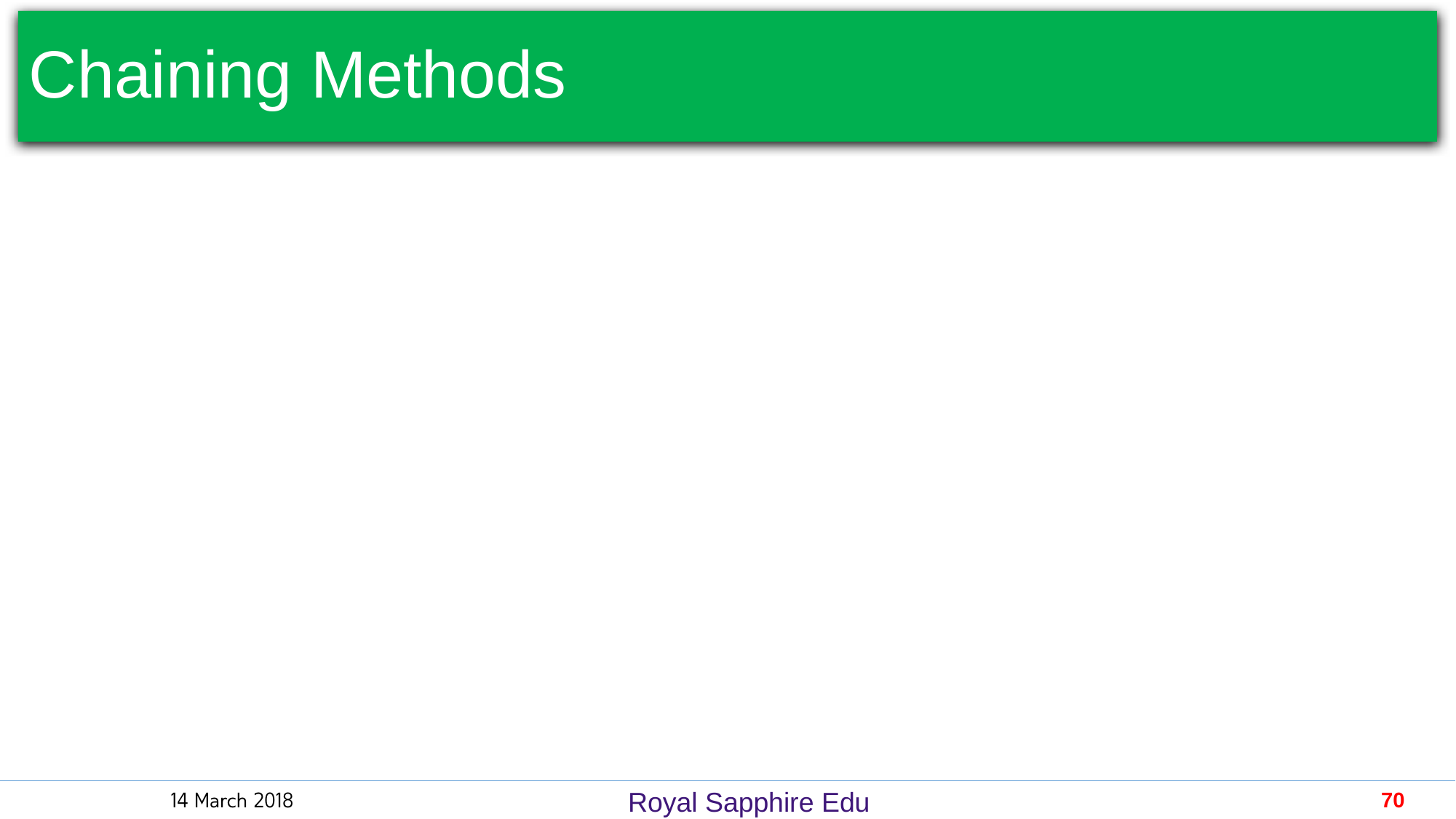

# Chaining Methods

14 March 2018
70